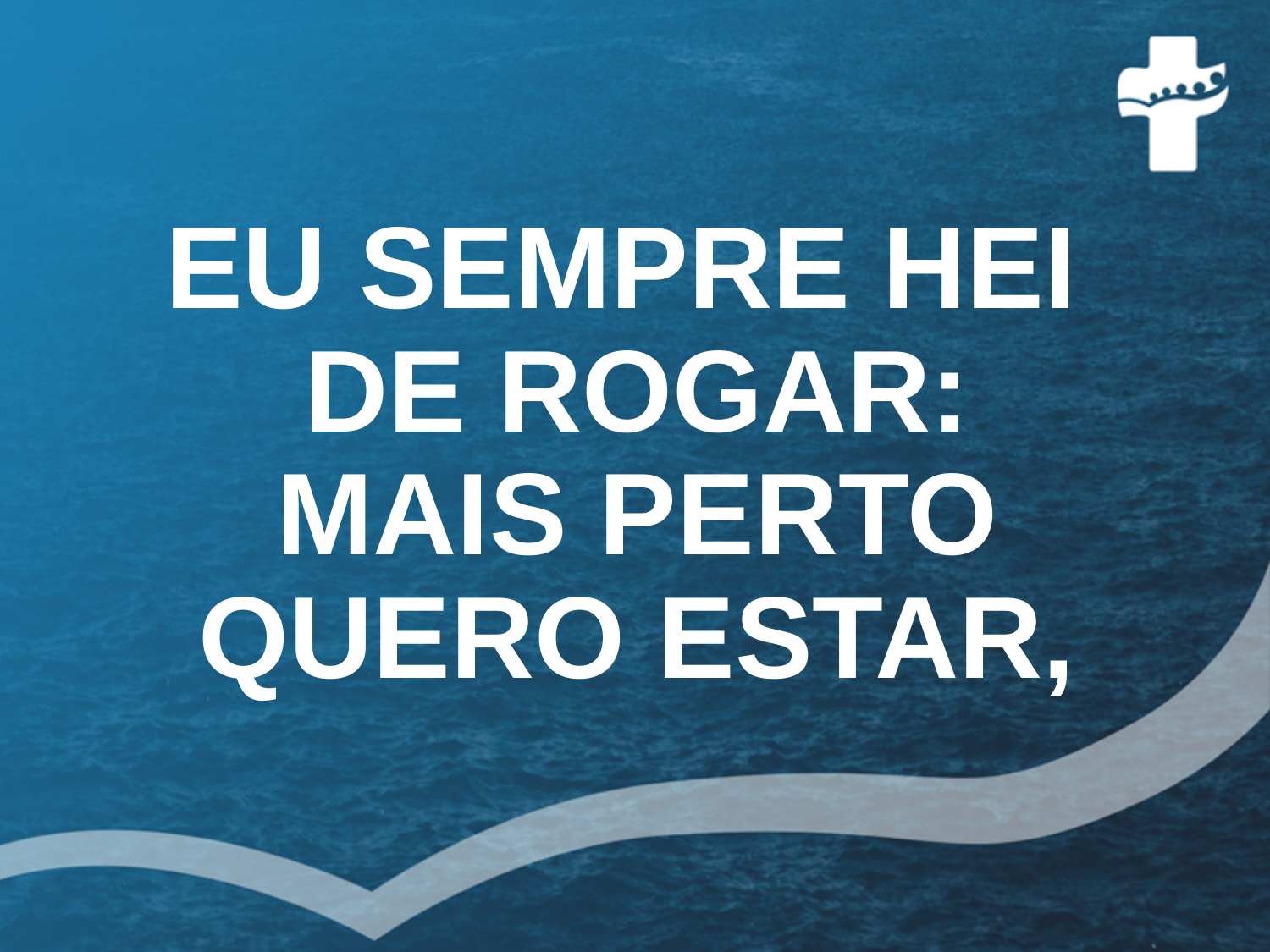

# EU SEMPRE HEI DE ROGAR: MAIS PERTO QUERO ESTAR,